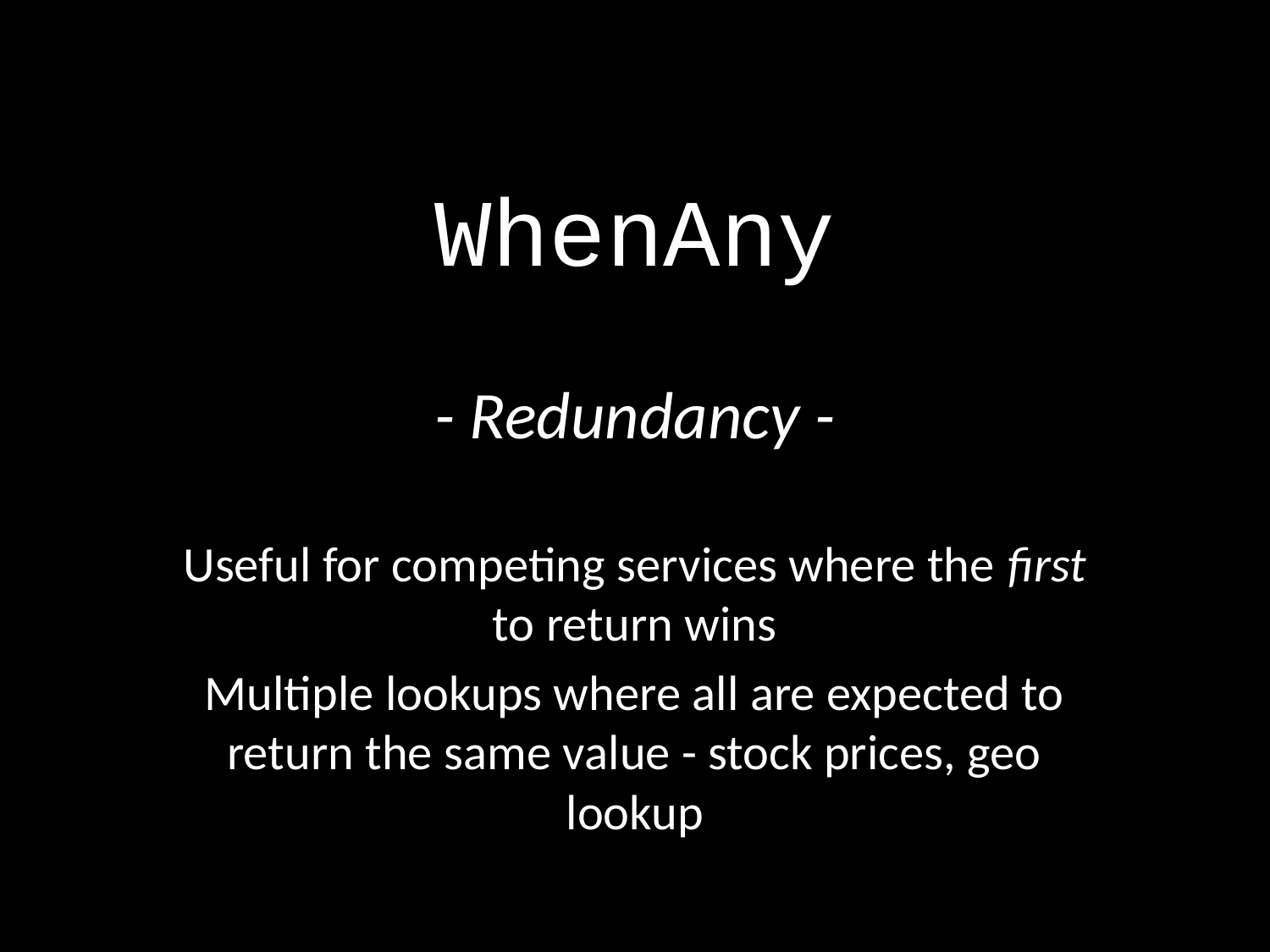

# WhenAny
- Redundancy -

Useful for competing services where the first to return wins
Multiple lookups where all are expected to return the same value - stock prices, geo lookup